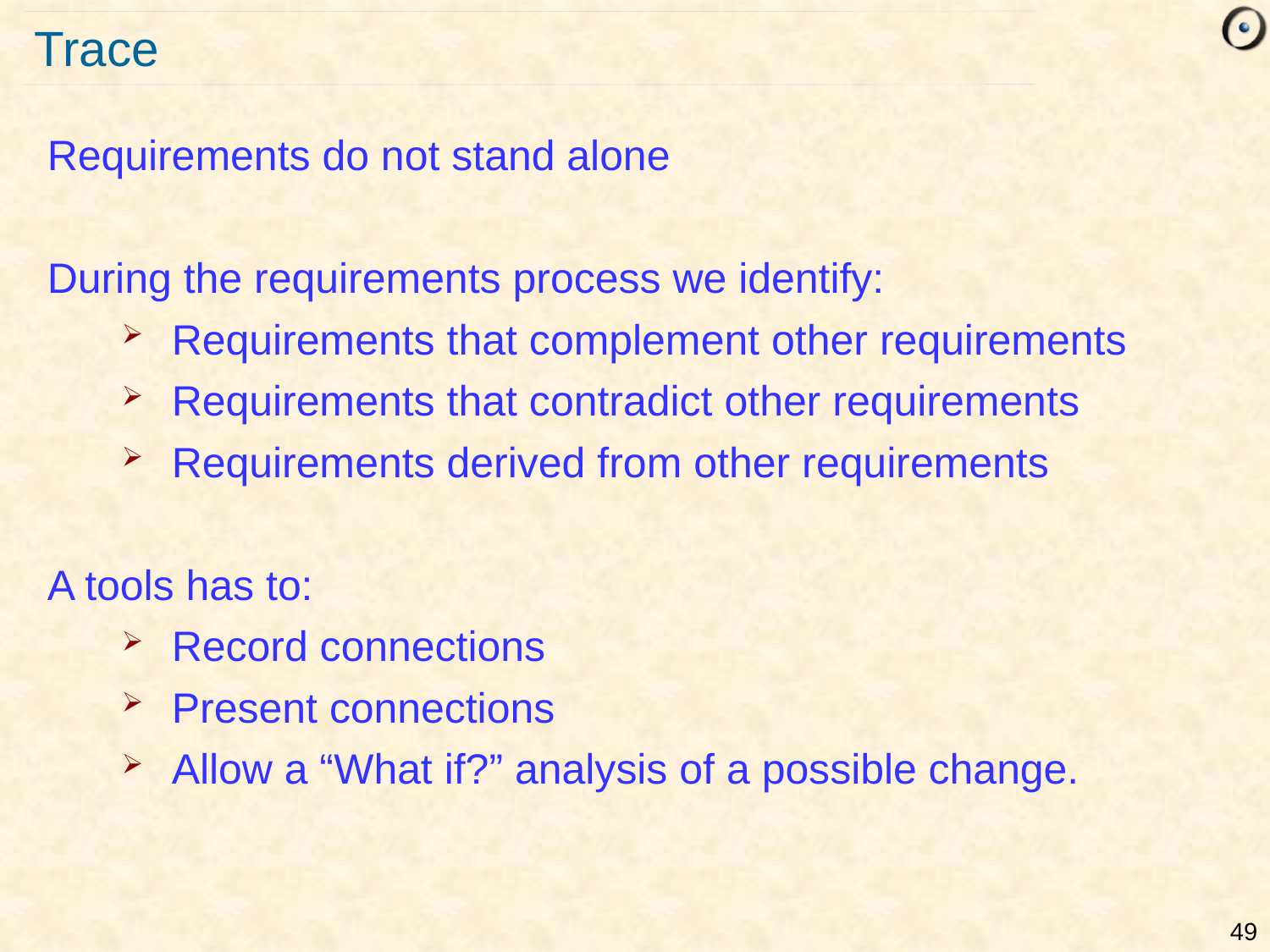

# Trace
Requirements do not stand alone

During the requirements process we identify:
Requirements that complement other requirements
Requirements that contradict other requirements
Requirements derived from other requirements

A tools has to:
Record connections
Present connections
Allow a “What if?” analysis of a possible change.